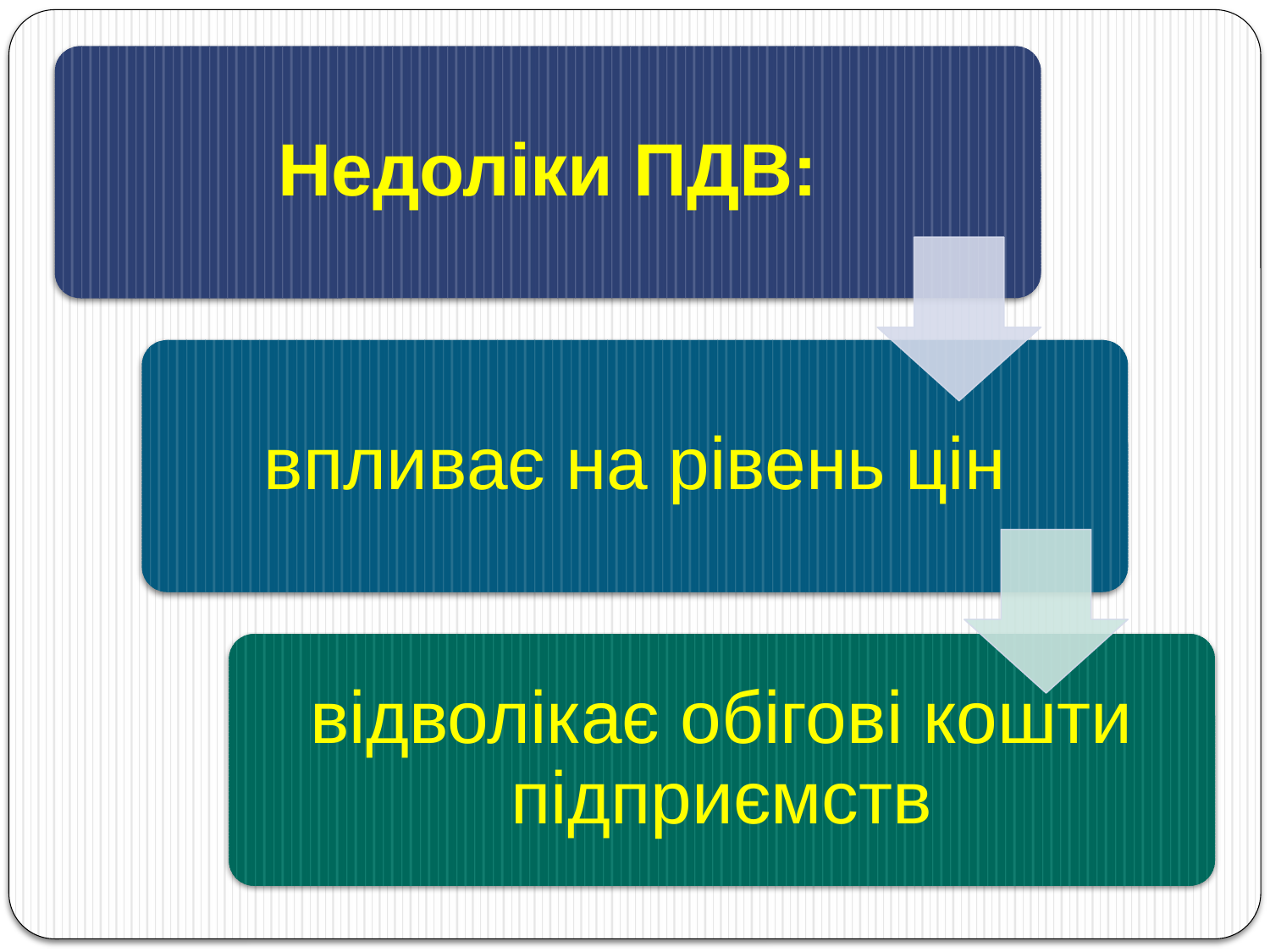

Недоліки ПДВ:
впливає на рівень цін
відволікає обігові кошти підприємств